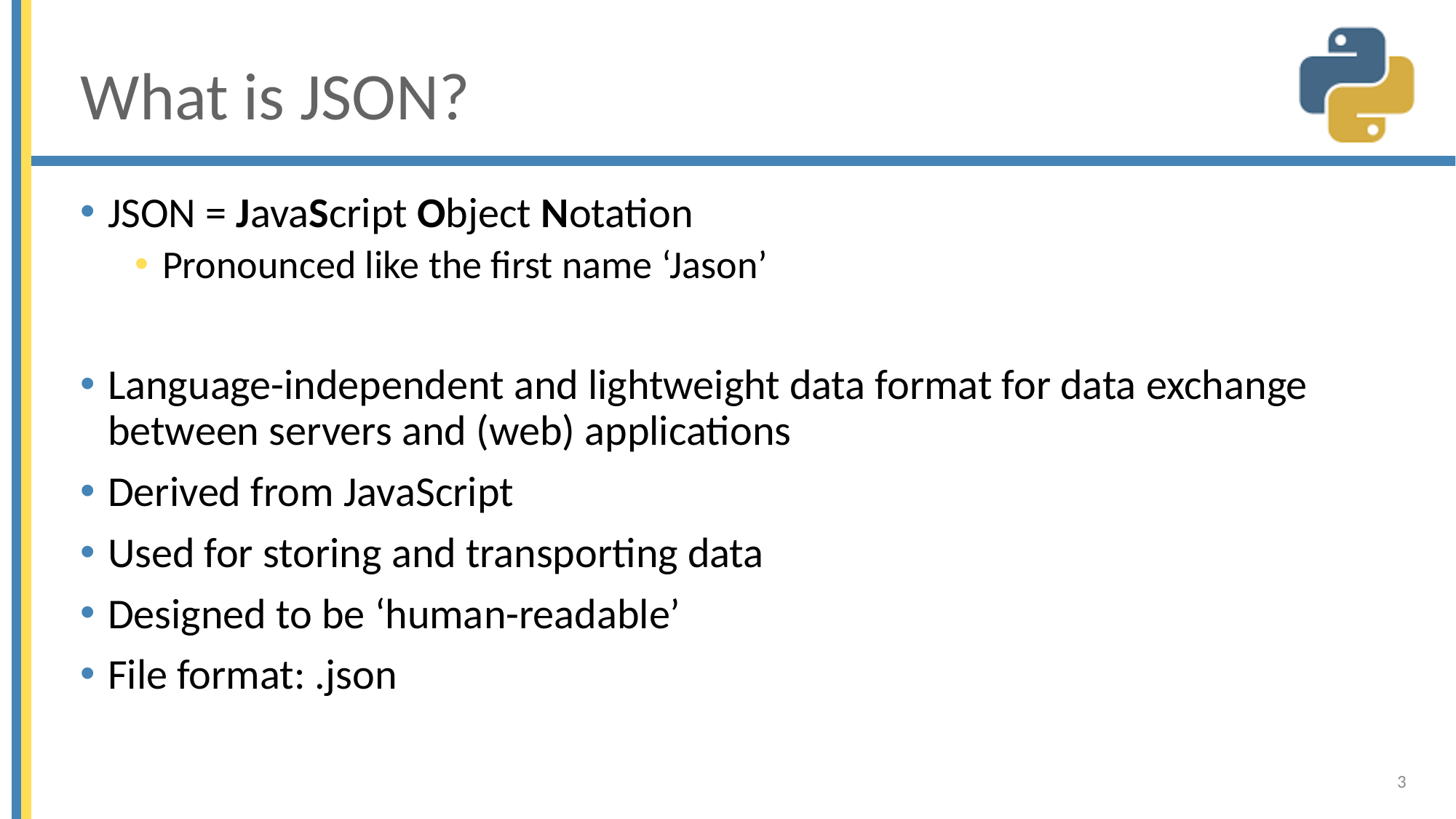

# What is JSON?
JSON = JavaScript Object Notation
Pronounced like the first name ‘Jason’

Language-independent and lightweight data format for data exchange between servers and (web) applications
Derived from JavaScript
Used for storing and transporting data
Designed to be ‘human-readable’
File format: .json

3